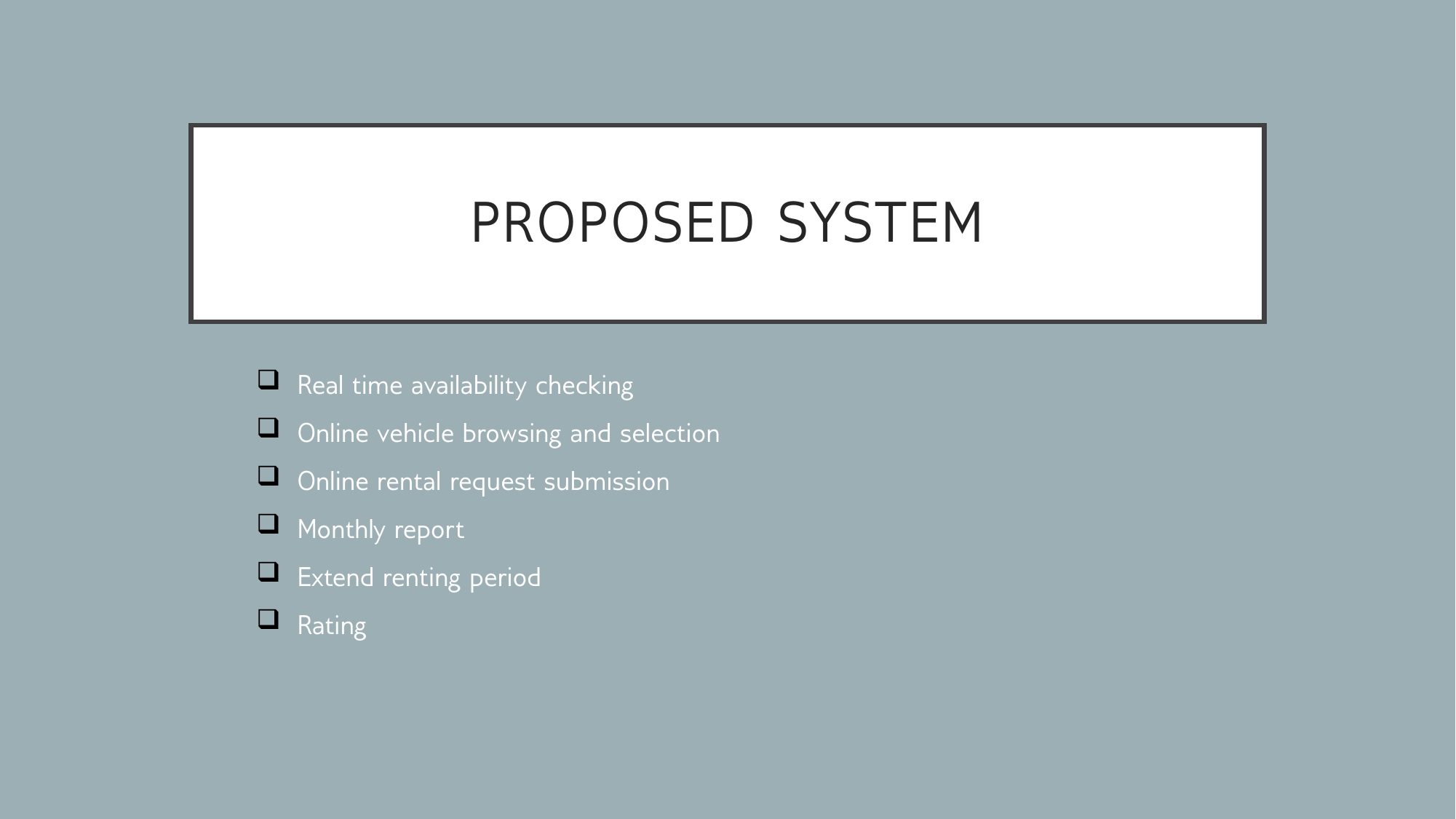

# Proposed system
Real time availability checking
Online vehicle browsing and selection
Online rental request submission
Monthly report
Extend renting period
Rating